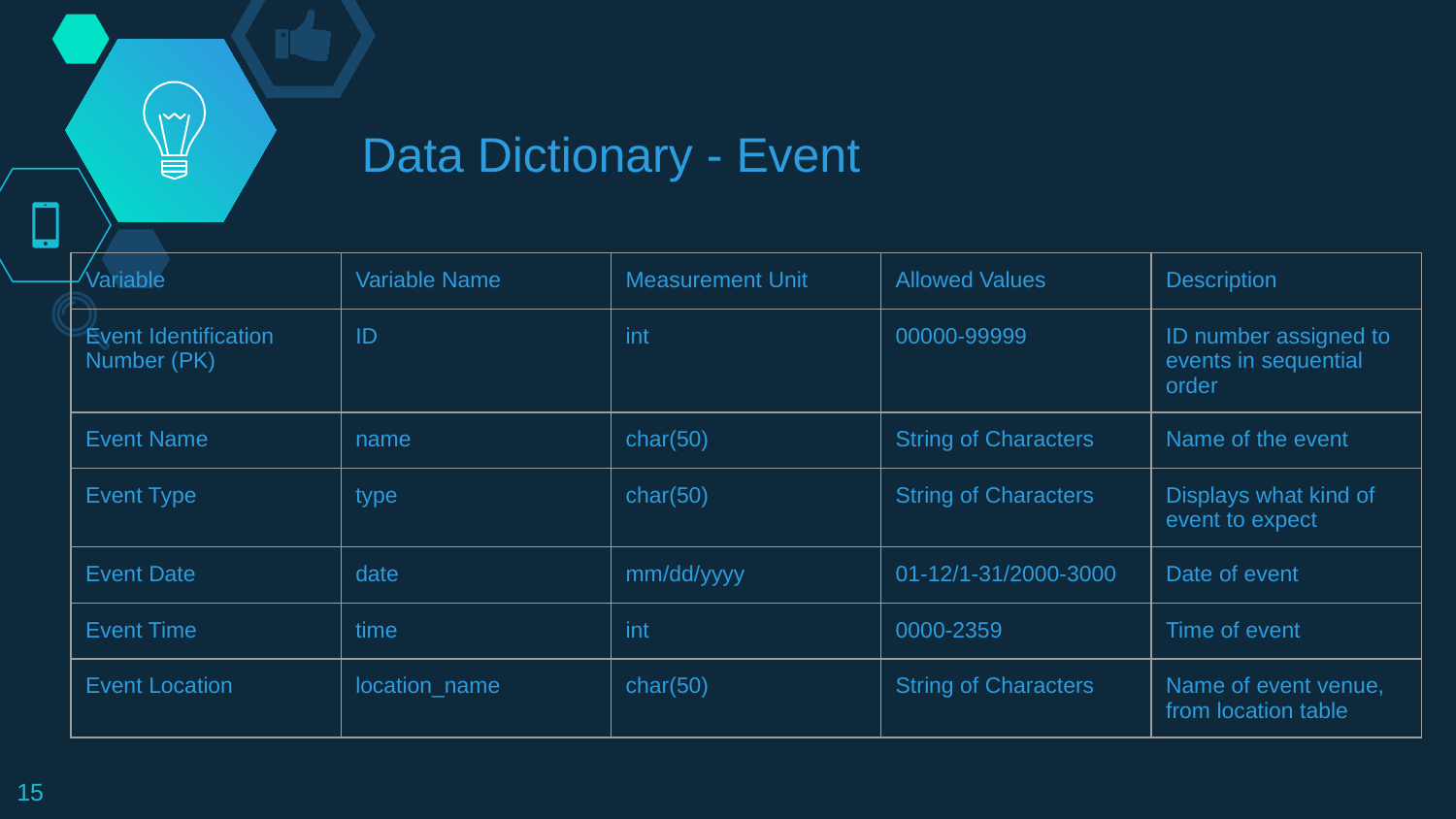

Data Dictionary - Event
| Variable | Variable Name | Measurement Unit | Allowed Values | Description |
| --- | --- | --- | --- | --- |
| Event Identification Number (PK) | ID | int | 00000-99999 | ID number assigned to events in sequential order |
| Event Name | name | char(50) | String of Characters | Name of the event |
| Event Type | type | char(50) | String of Characters | Displays what kind of event to expect |
| Event Date | date | mm/dd/yyyy | 01-12/1-31/2000-3000 | Date of event |
| Event Time | time | int | 0000-2359 | Time of event |
| Event Location | location\_name | char(50) | String of Characters | Name of event venue, from location table |
15